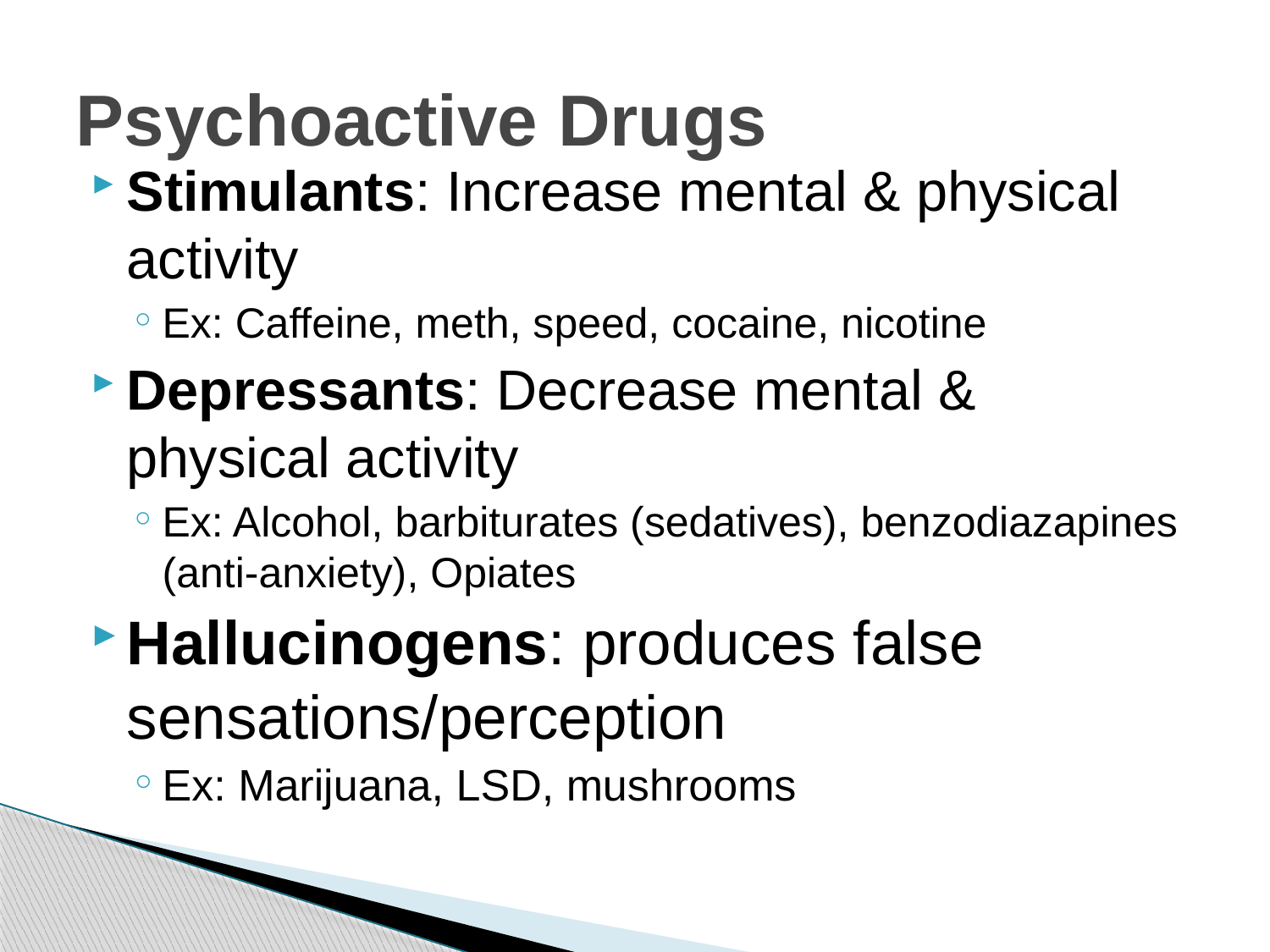

# Psychoactive Drugs
Stimulants: Increase mental & physical activity
Ex: Caffeine, meth, speed, cocaine, nicotine
Depressants: Decrease mental & physical activity
Ex: Alcohol, barbiturates (sedatives), benzodiazapines (anti-anxiety), Opiates
Hallucinogens: produces false sensations/perception
Ex: Marijuana, LSD, mushrooms